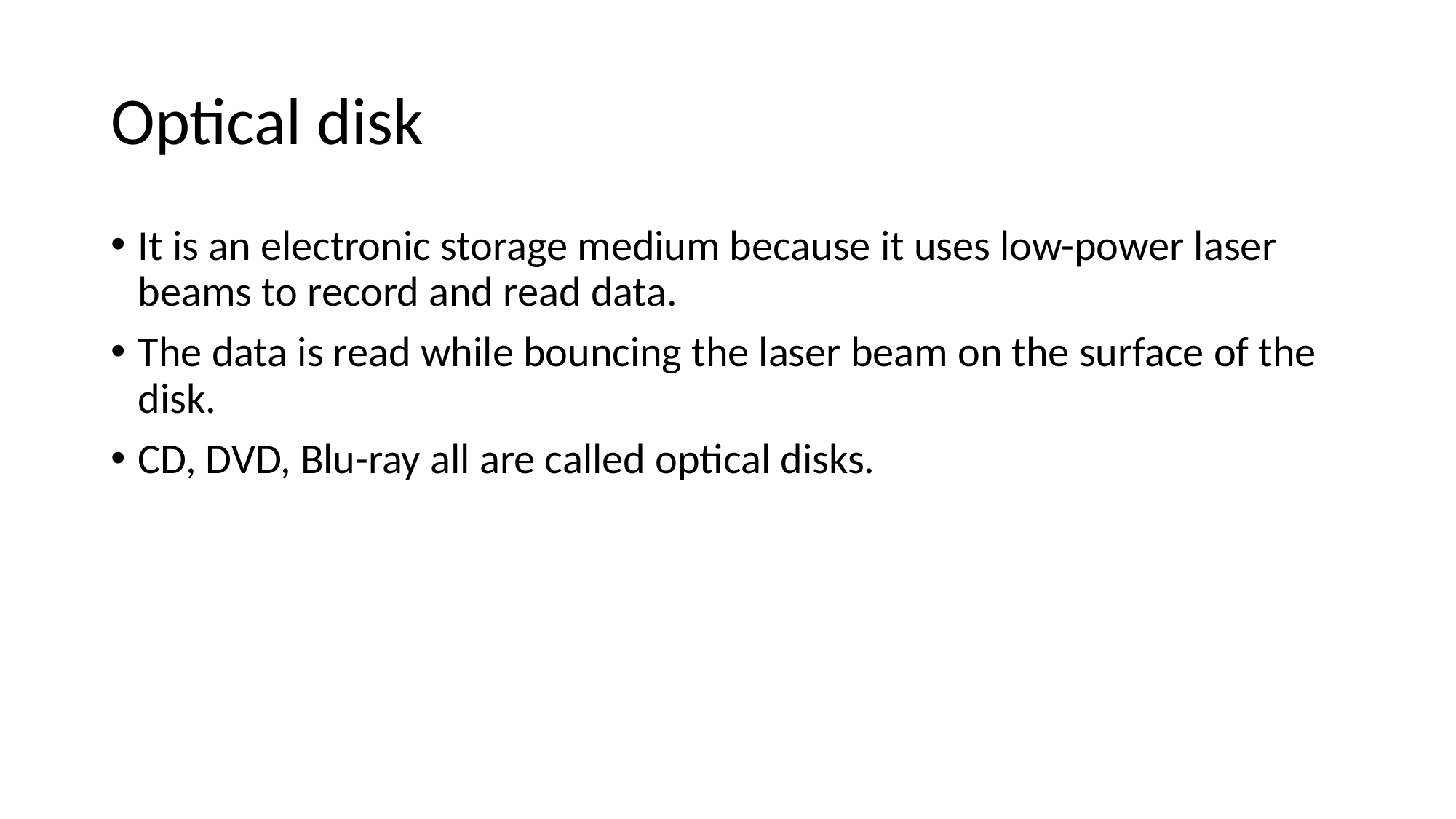

# Optical disk
It is an electronic storage medium because it uses low-power laser beams to record and read data.
The data is read while bouncing the laser beam on the surface of the disk.
CD, DVD, Blu-ray all are called optical disks.